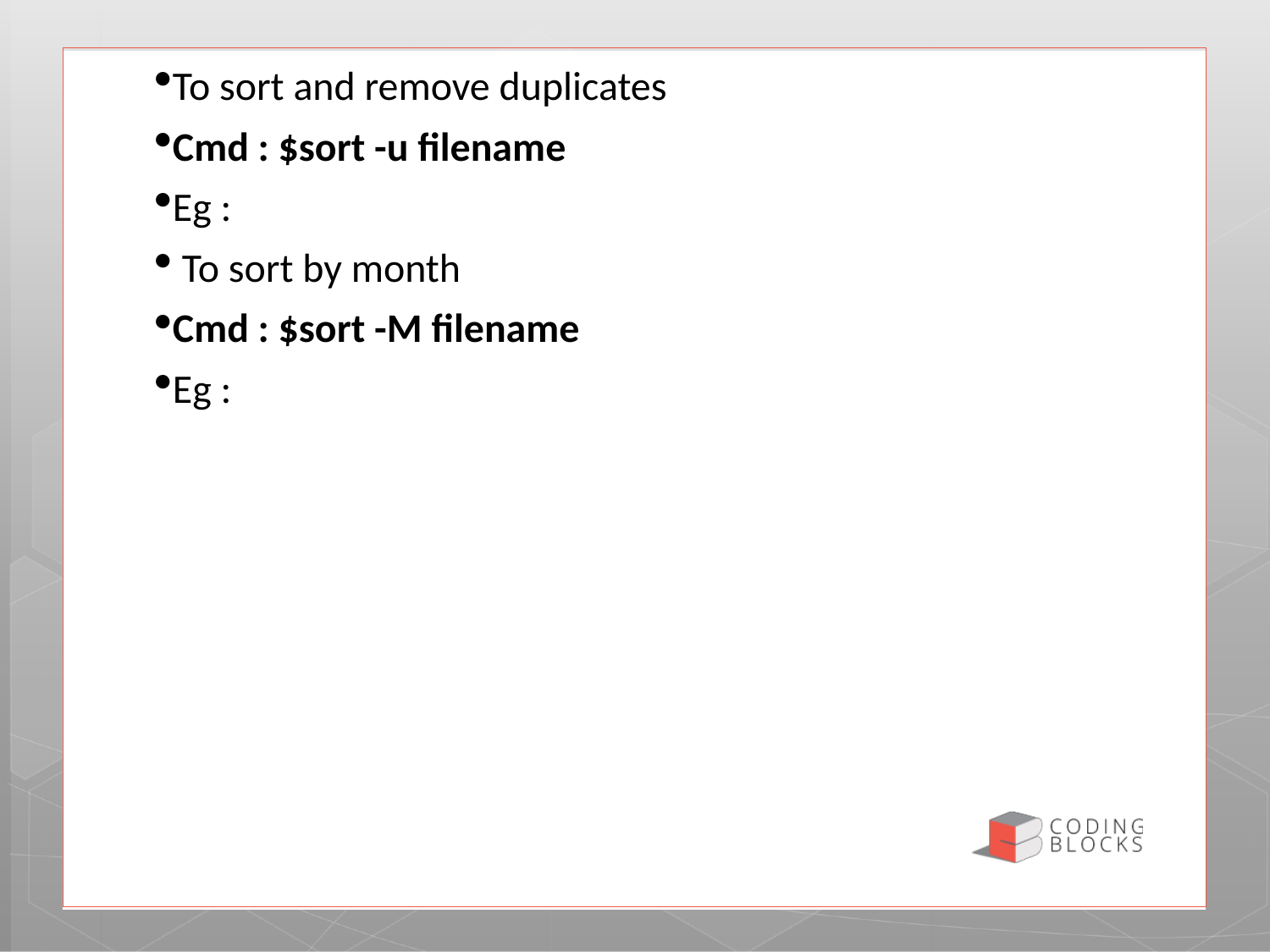

To sort and remove duplicates
Cmd : $sort -u filename
Eg :
 To sort by month
Cmd : $sort -M filename
Eg :